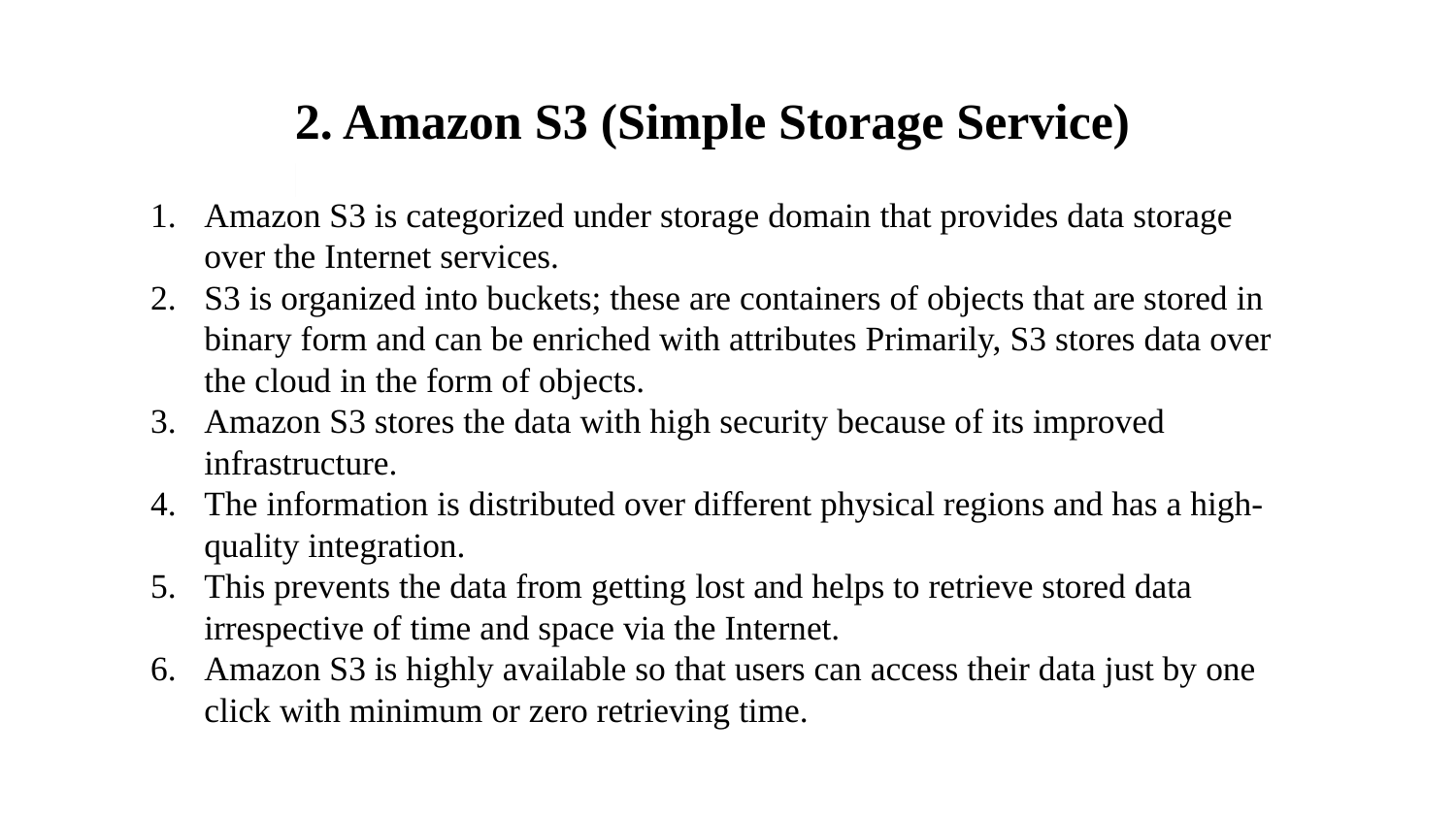

2. Amazon S3 (Simple Storage Service)​
​
Amazon S3 is categorized under storage domain that provides data storage over the Internet services.
S3 is organized into buckets; these are containers of objects that are stored in binary form and can be enriched with attributes Primarily, S3 stores data over the cloud in the form of objects.
Amazon S3 stores the data with high security because of its improved infrastructure.
The information is distributed over different physical regions and has a high-quality integration.
This prevents the data from getting lost and helps to retrieve stored data irrespective of time and space via the Internet.
Amazon S3 is highly available so that users can access their data just by one click with minimum or zero retrieving time.